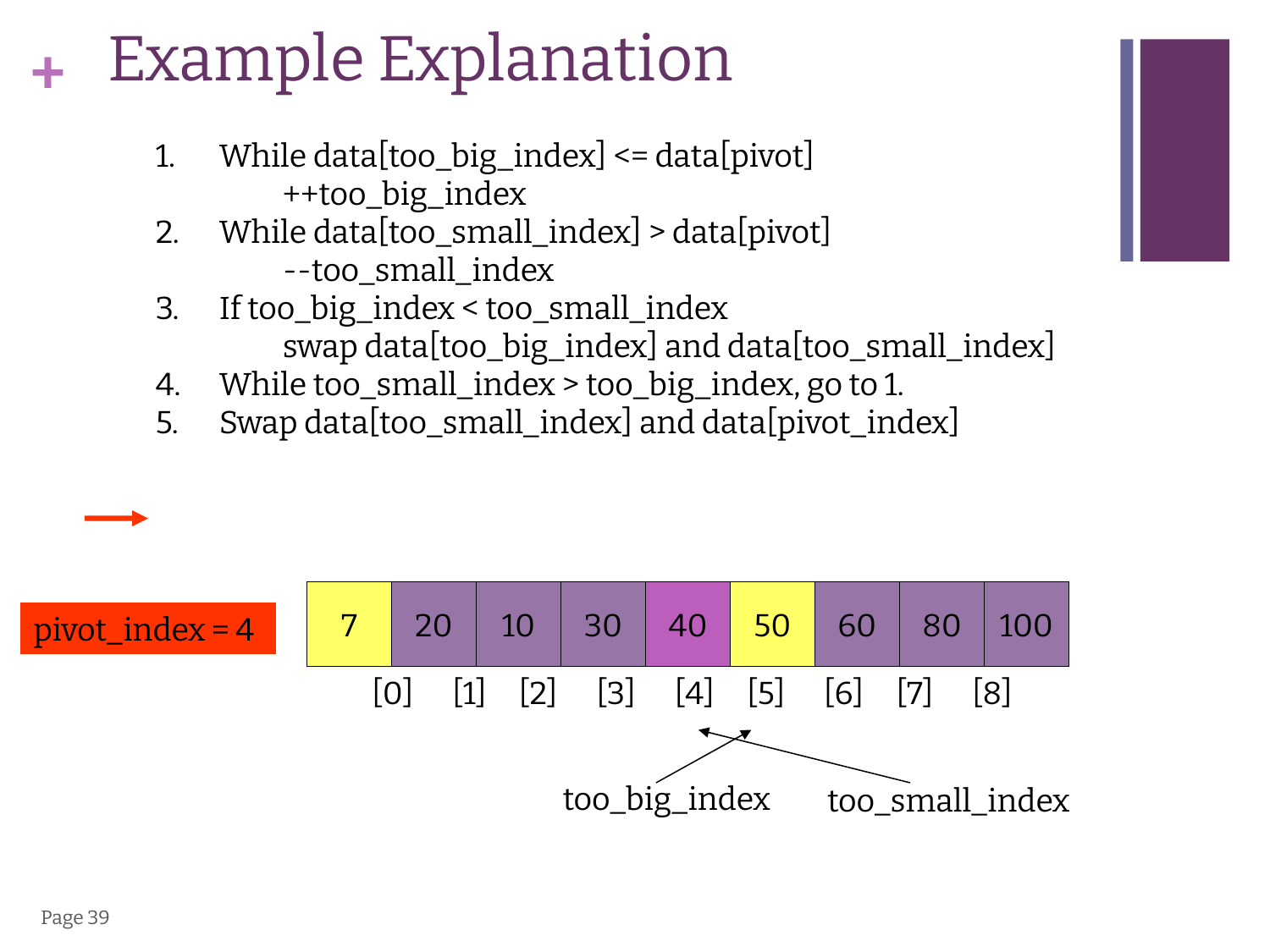

# Example Explanation
While data[too_big_index] <= data[pivot]
	++too_big_index
While data[too_small_index] > data[pivot]
	--too_small_index
If too_big_index < too_small_index
	swap data[too_big_index] and data[too_small_index]
While too_small_index > too_big_index, go to 1.
Swap data[too_small_index] and data[pivot_index]

7
20
10
30
40
50
60
80
100
pivot_index = 4
[0]      [1]     [2]      [3]      [4]     [5]      [6]     [7]      [8]

too_big_index
too_small_index
Page 39